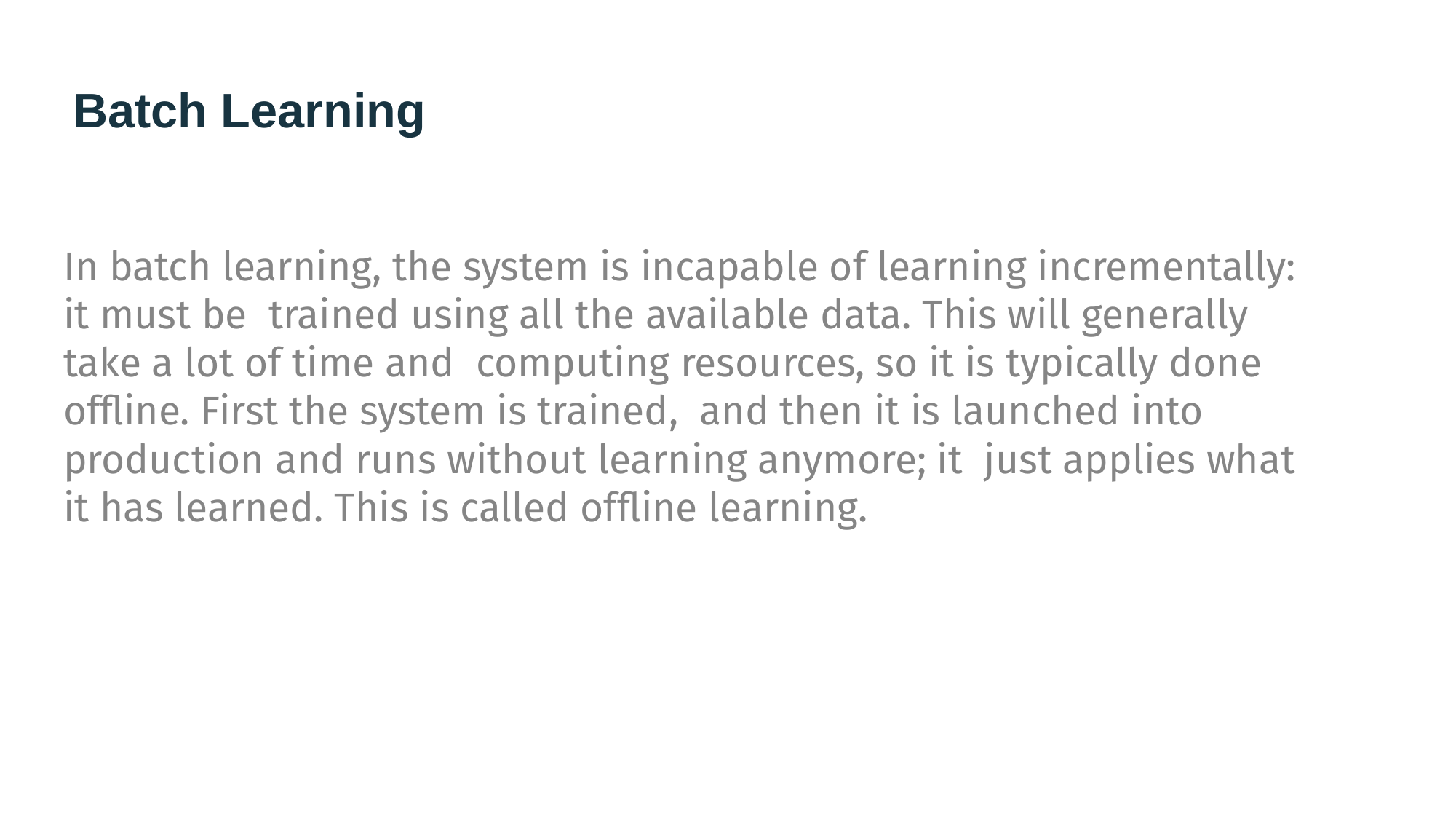

# Batch Learning
In batch learning, the system is incapable of learning incrementally: it must be  trained using all the available data. This will generally take a lot of time and  computing resources, so it is typically done offline. First the system is trained,  and then it is launched into production and runs without learning anymore; it  just applies what it has learned. This is called offline learning.